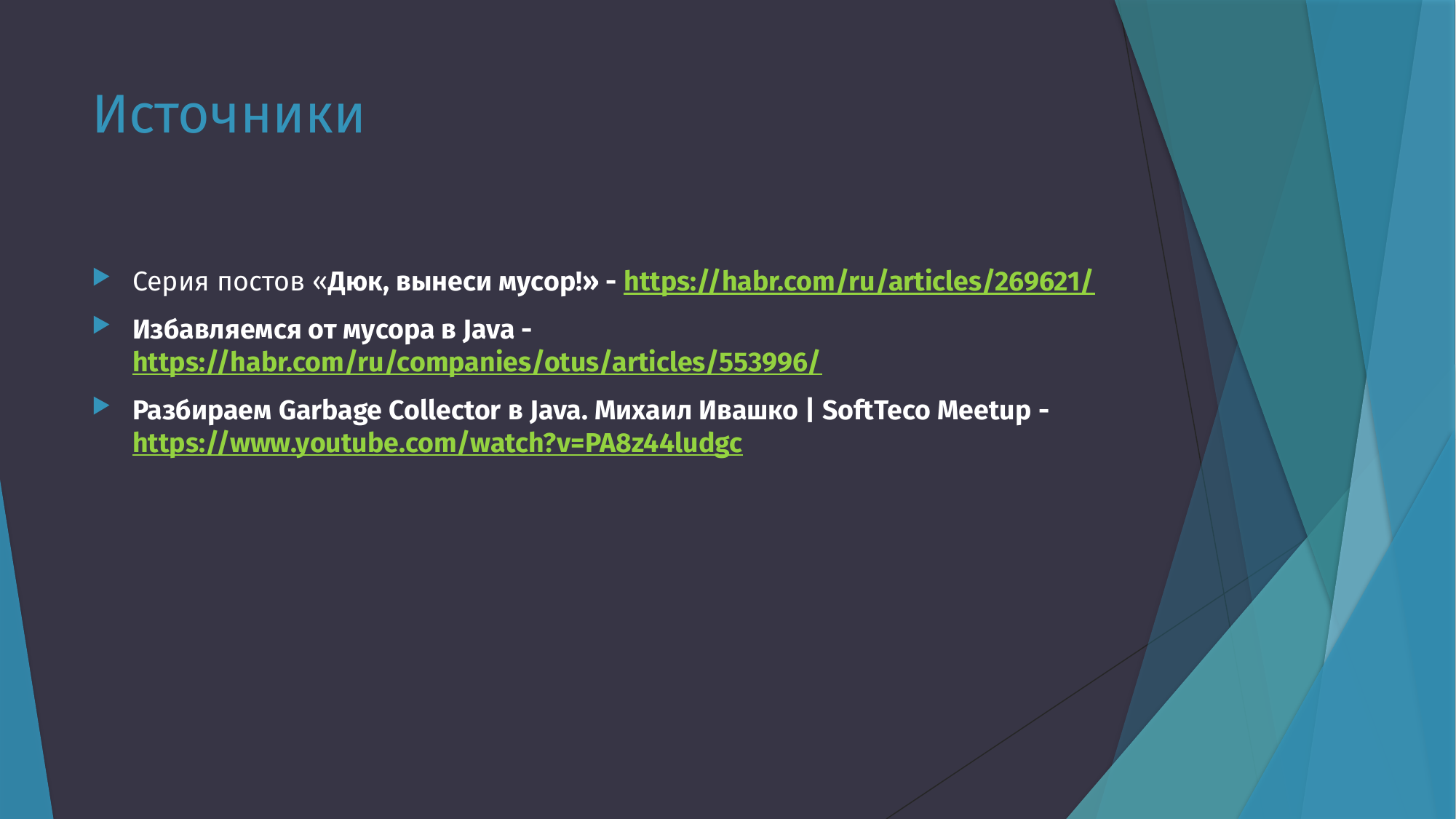

# Источники
Серия постов «Дюк, вынеси мусор!» - https://habr.com/ru/articles/269621/
Избавляемся от мусора в Java - https://habr.com/ru/companies/otus/articles/553996/
Разбираем Garbage Collector в Java. Михаил Ивашко | SoftTeco Meetup - https://www.youtube.com/watch?v=PA8z44ludgc